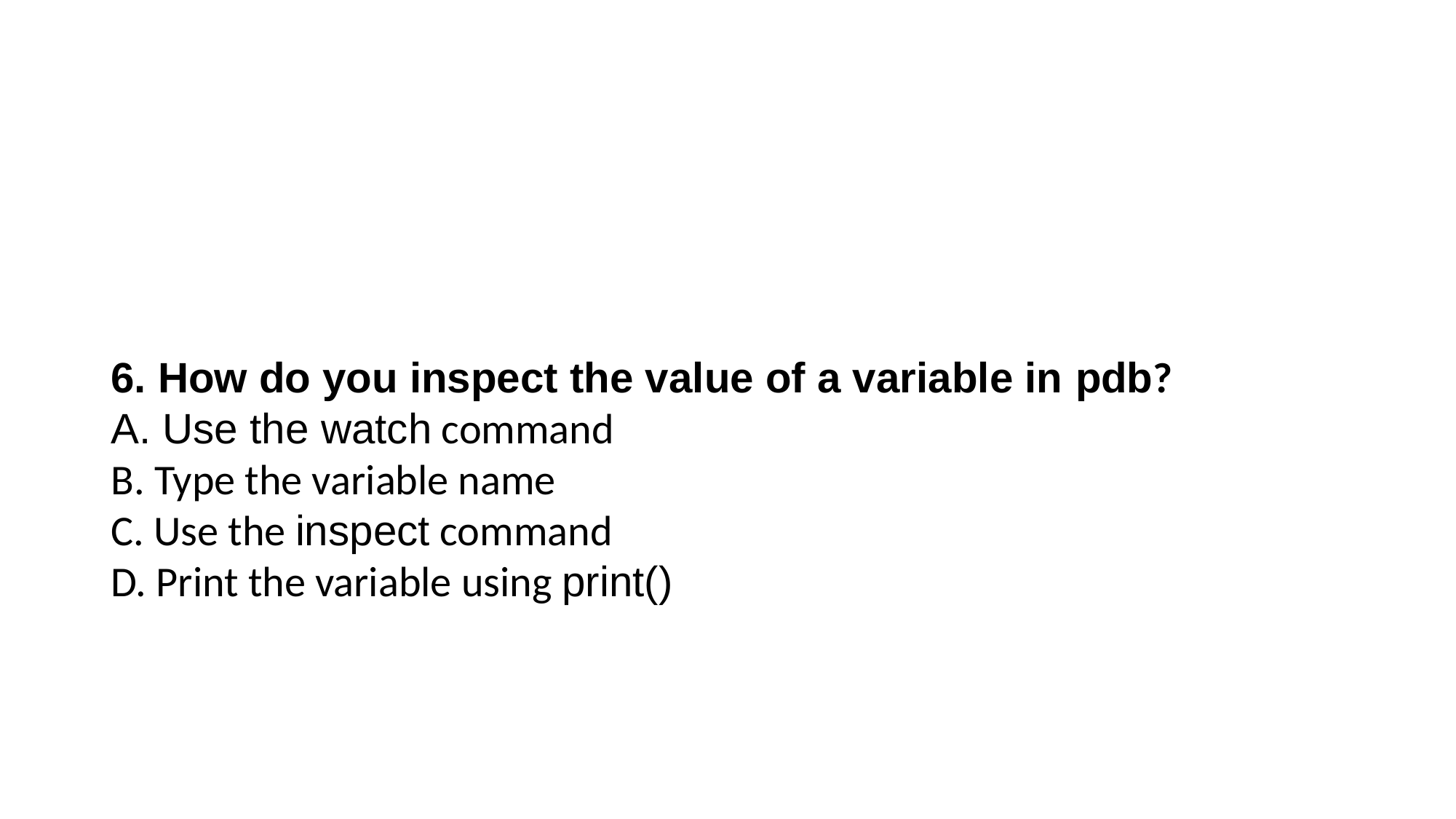

#
6. How do you inspect the value of a variable in pdb?
A. Use the watch command
B. Type the variable name
C. Use the inspect command
D. Print the variable using print()